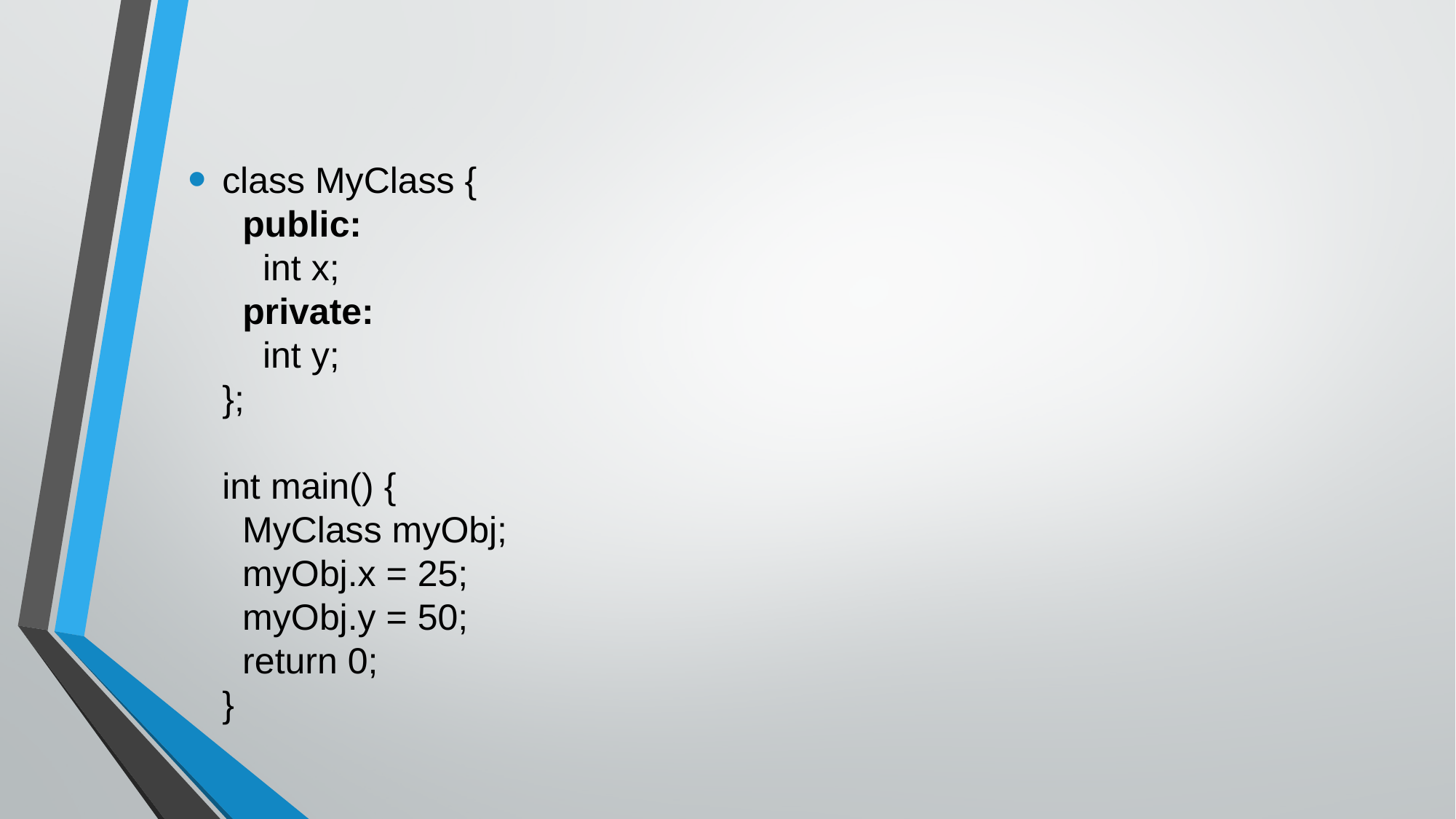

class MyClass {
  public:    
    int x;   
  private:   
    int y;   
};
int main() {
  MyClass myObj;
  myObj.x = 25;  
  myObj.y = 50;  
  return 0;
}